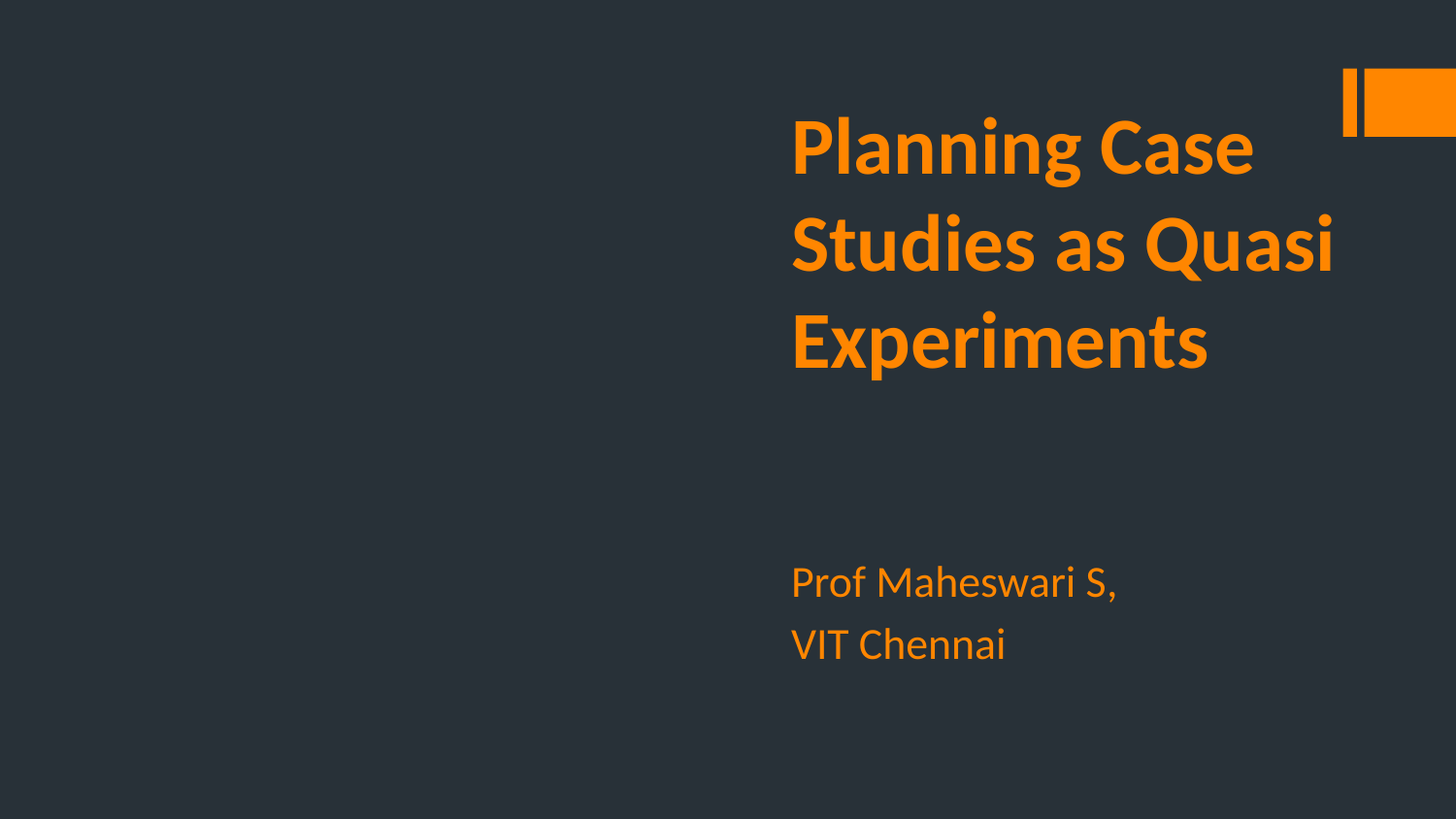

# Planning Case Studies as Quasi Experiments

Prof Maheswari S,
VIT Chennai